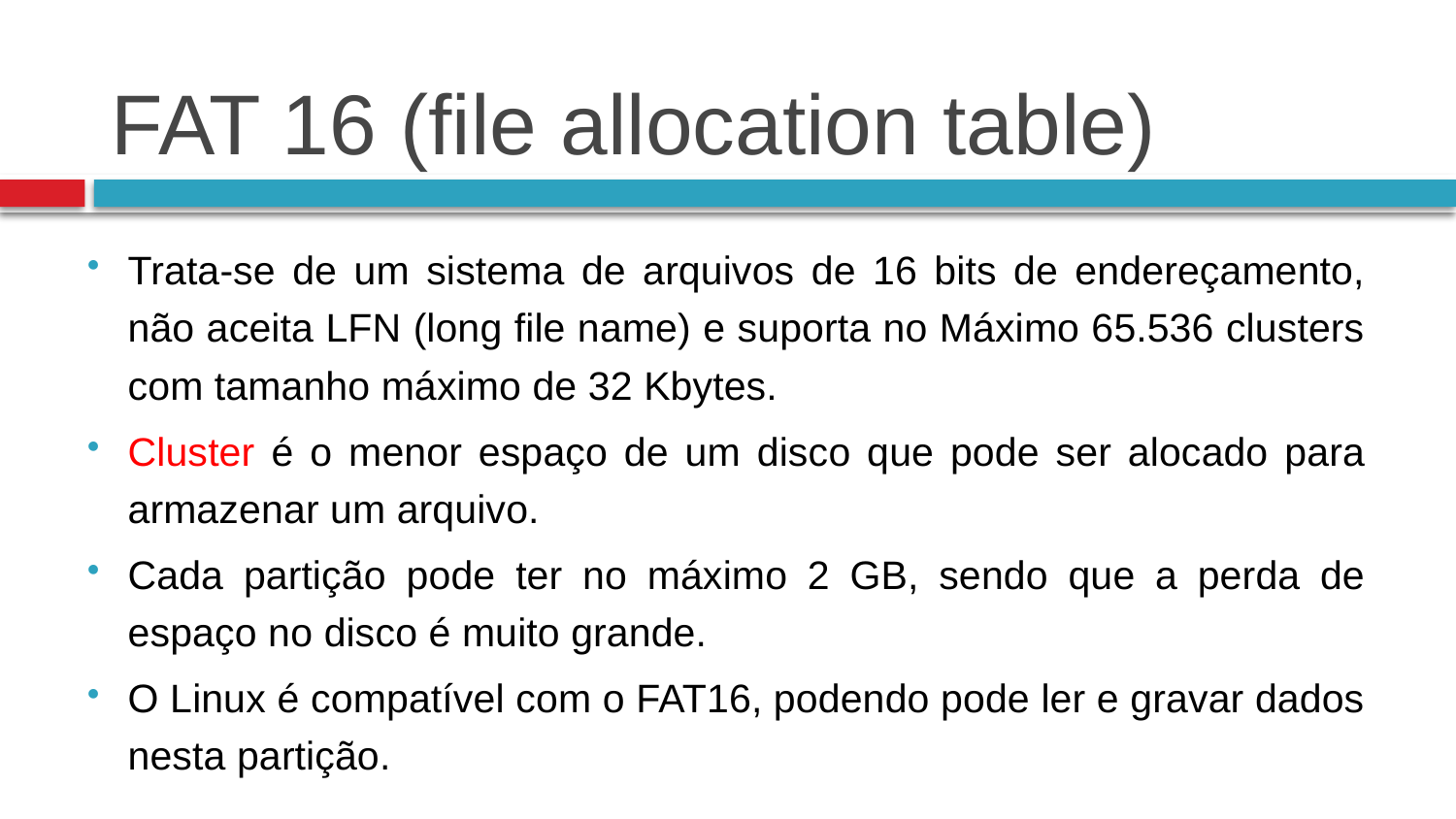

# FAT 16 (file allocation table)
Trata-se de um sistema de arquivos de 16 bits de endereçamento, não aceita LFN (long file name) e suporta no Máximo 65.536 clusters com tamanho máximo de 32 Kbytes.
Cluster é o menor espaço de um disco que pode ser alocado para armazenar um arquivo.
Cada partição pode ter no máximo 2 GB, sendo que a perda de espaço no disco é muito grande.
O Linux é compatível com o FAT16, podendo pode ler e gravar dados nesta partição.